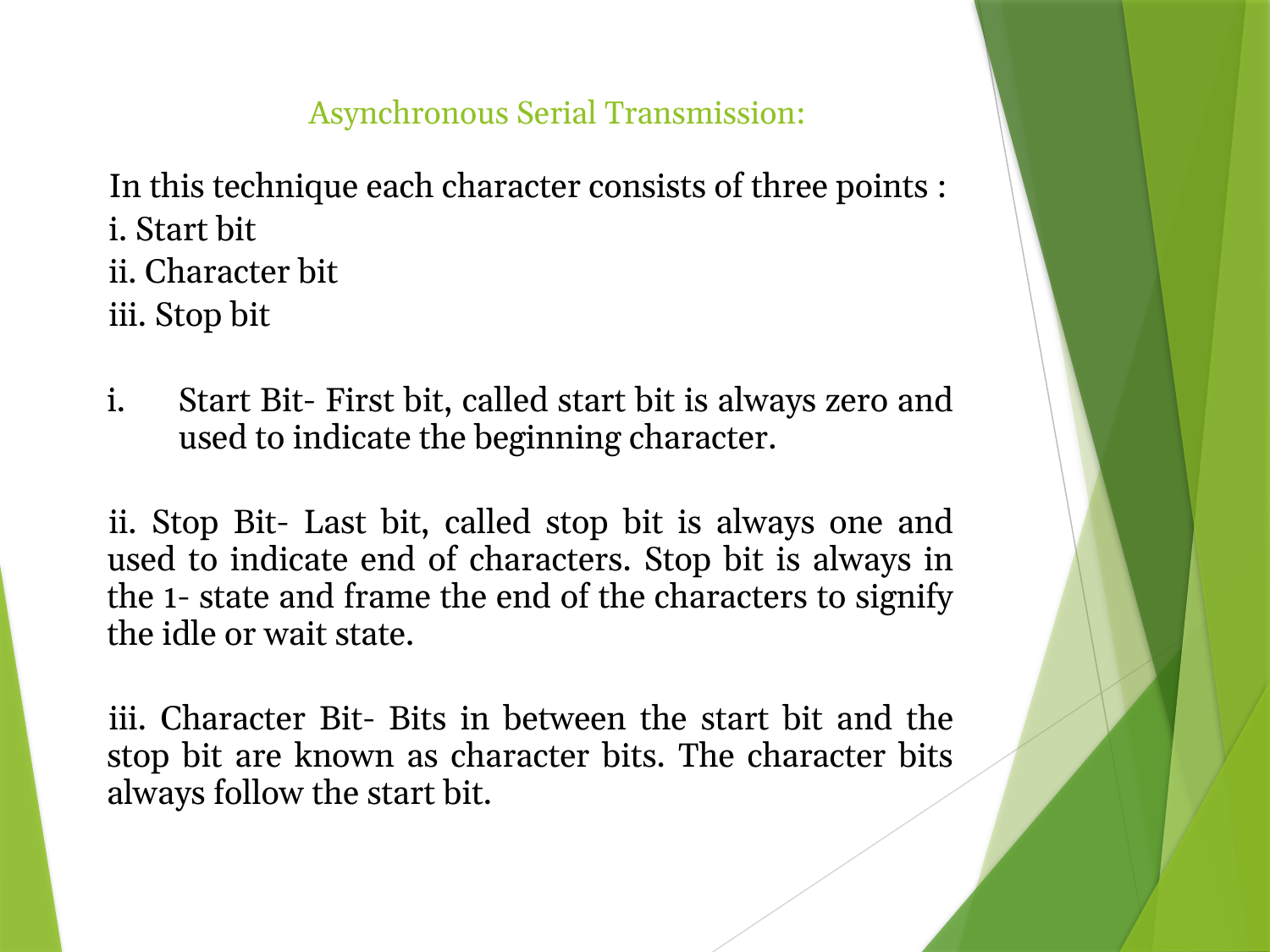

# Asynchronous Serial Transmission:
In this technique each character consists of three points :
i. Start bit
ii. Character bit
iii. Stop bit

Start Bit- First bit, called start bit is always zero and used to indicate the beginning character.

ii. Stop Bit- Last bit, called stop bit is always one and used to indicate end of characters. Stop bit is always in the 1- state and frame the end of the characters to signify the idle or wait state.

iii. Character Bit- Bits in between the start bit and the stop bit are known as character bits. The character bits always follow the start bit.